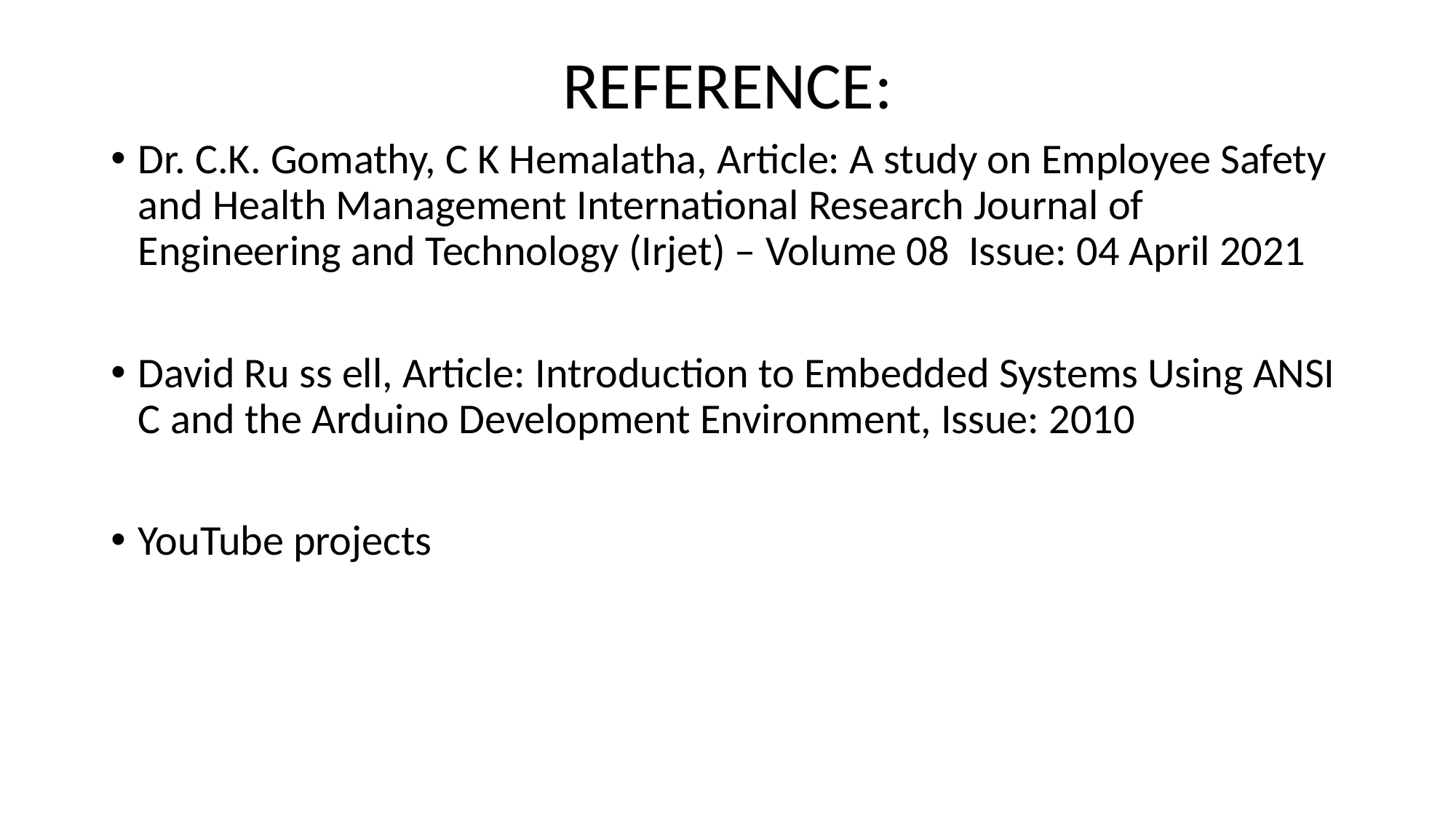

# REFERENCE:
Dr. C.K. Gomathy, C K Hemalatha, Article: A study on Employee Safety and Health Management International Research Journal of Engineering and Technology (Irjet) – Volume 08  Issue: 04 April 2021

David Ru ss ell, Article: Introduction to Embedded Systems Using ANSI C and the Arduino Development Environment, Issue: 2010

YouTube projects